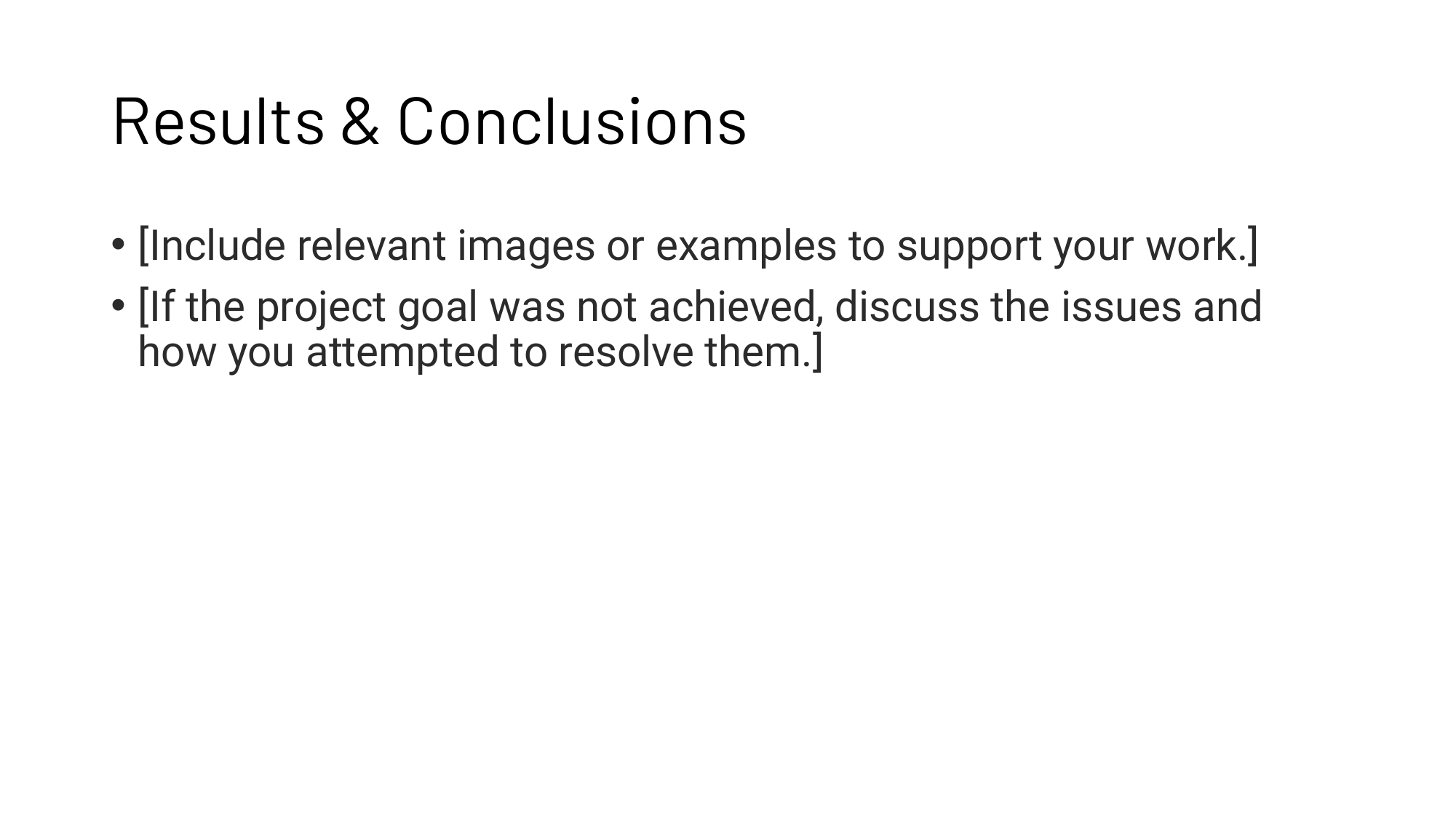

# Results & Conclusions
[Include relevant images or examples to support your work.]
[If the project goal was not achieved, discuss the issues and how you attempted to resolve them.]